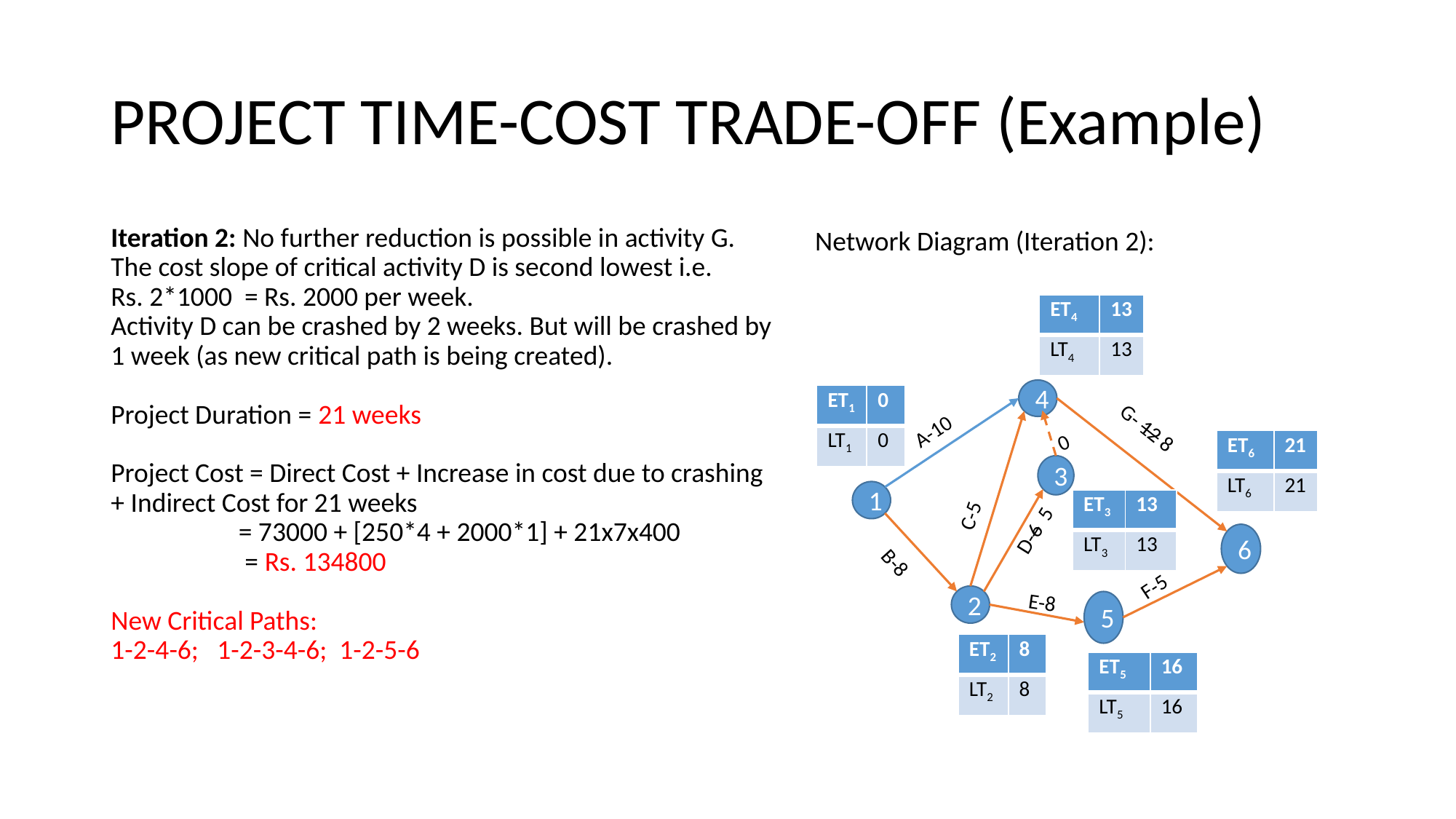

# PROJECT TIME-COST TRADE-OFF (Example)
Iteration 2: No further reduction is possible in activity G.
The cost slope of critical activity D is second lowest i.e.
Rs. 2*1000  = Rs. 2000 per week.
Activity D can be crashed by 2 weeks. But will be crashed by 1 week (as new critical path is being created).

Project Duration = 21 weeks

Project Cost = Direct Cost + Increase in cost due to crashing + Indirect Cost for 21 weeks
	   = 73000 + [250*4 + 2000*1] + 21x7x400
	    = Rs. 134800

New Critical Paths:
1-2-4-6;   1-2-3-4-6;  1-2-5-6

Network Diagram (Iteration 2):

| ET4 | 13 |
| --- | --- |
| LT4 | 13 |
4
| ET1 | 0 |
| --- | --- |
| LT1 | 0 |
A-10
G- 12 8
0
| ET6 | 21 |
| --- | --- |
| LT6 | 21 |
3
1
C-5
| ET3 | 13 |
| --- | --- |
| LT3 | 13 |
D-6  5
6
B-8
F-5
E-8
2
5
| ET2 | 8 |
| --- | --- |
| LT2 | 8 |
| ET5 | 16 |
| --- | --- |
| LT5 | 16 |